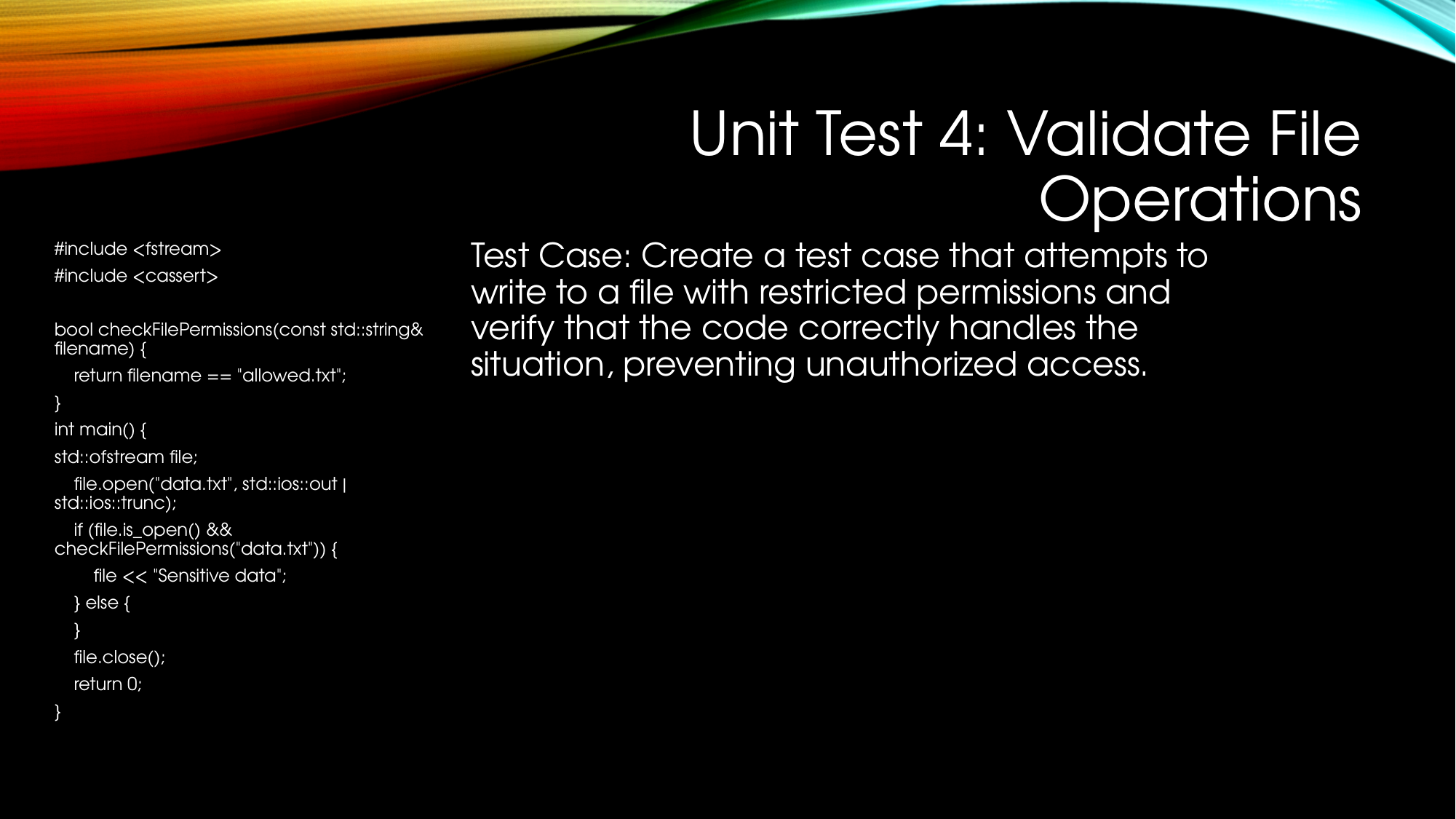

# Unit Test 4: Validate File Operations
Test Case: Create a test case that attempts to write to a file with restricted permissions and verify that the code correctly handles the situation, preventing unauthorized access.
#include <fstream>
#include <cassert>

bool checkFilePermissions(const std::string& filename) {
    return filename == "allowed.txt";
}
int main() {
std::ofstream file;
    file.open("data.txt", std::ios::out | std::ios::trunc);
    if (file.is_open() && checkFilePermissions("data.txt")) {
        file << "Sensitive data";
    } else {
    }
    file.close();
    return 0;
}